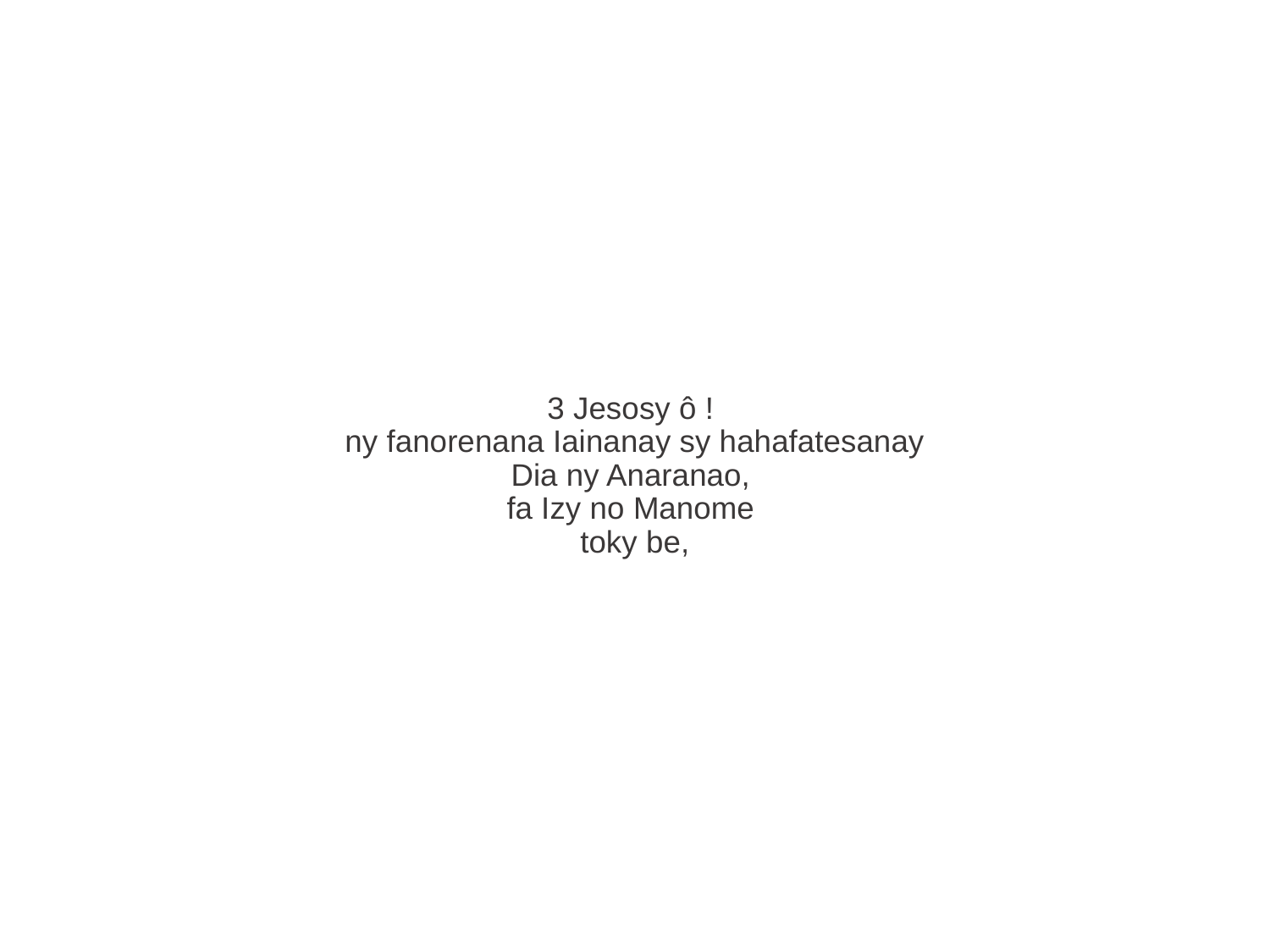

3 Jesosy ô !
ny fanorenana Iainanay sy hahafatesanay
Dia ny Anaranao,
fa Izy no Manome
toky be,